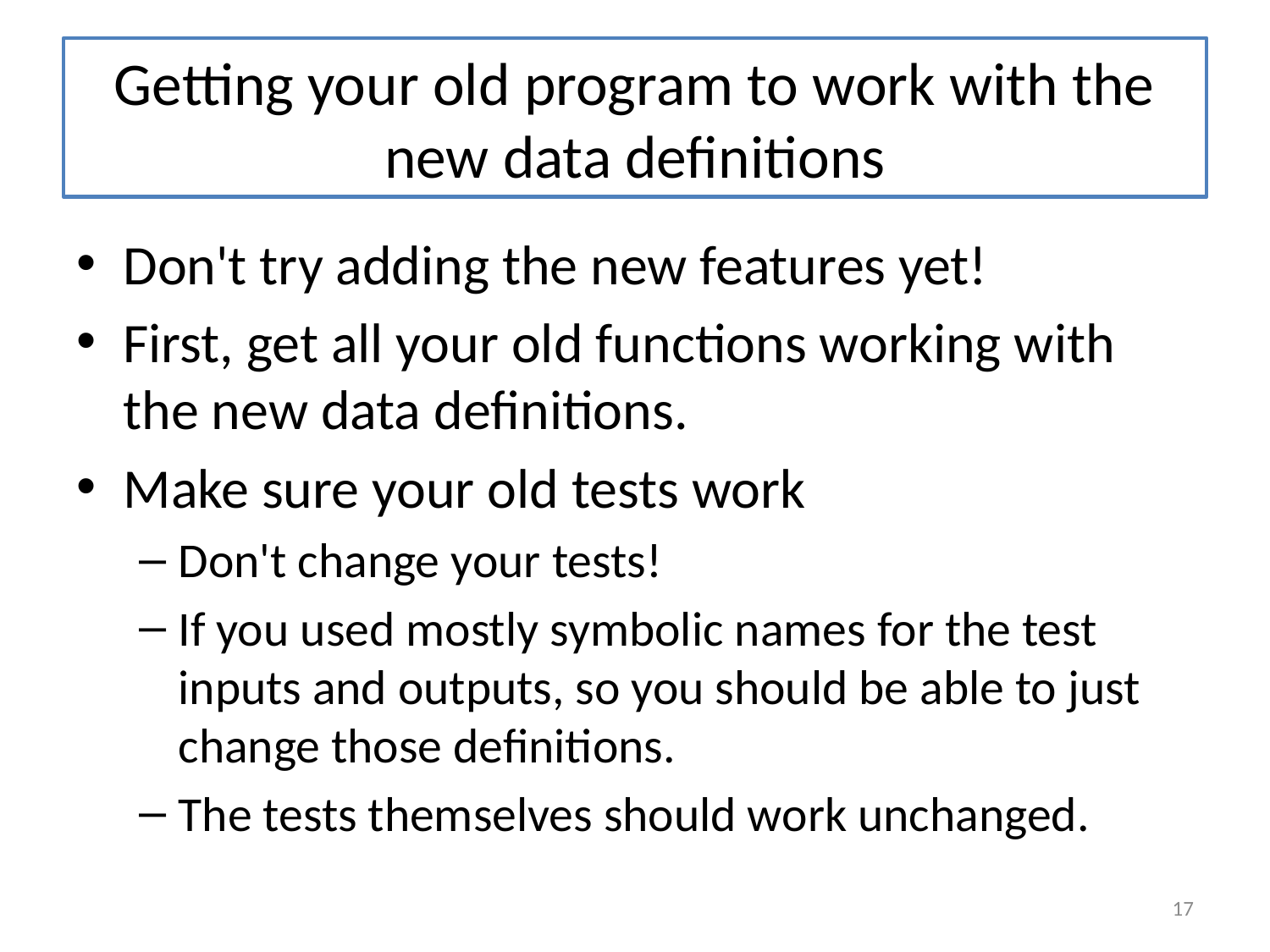

# Getting your old program to work with the new data definitions
Don't try adding the new features yet!
First, get all your old functions working with the new data definitions.
Make sure your old tests work
Don't change your tests!
If you used mostly symbolic names for the test inputs and outputs, so you should be able to just change those definitions.
The tests themselves should work unchanged.
17